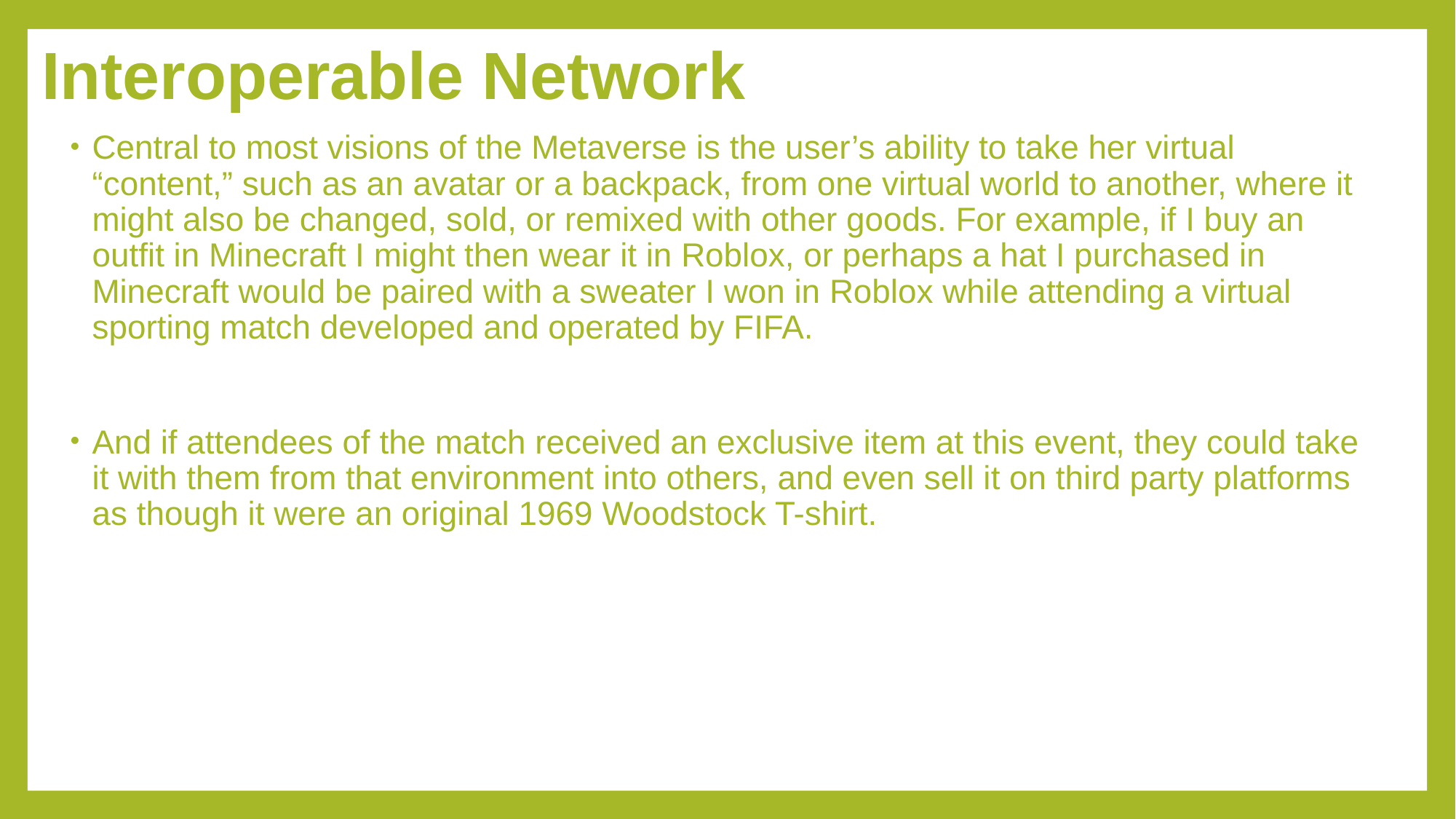

# Interoperable Network
Central to most visions of the Metaverse is the user’s ability to take her virtual “content,” such as an avatar or a backpack, from one virtual world to another, where it might also be changed, sold, or remixed with other goods. For example, if I buy an outfit in Minecraft I might then wear it in Roblox, or perhaps a hat I purchased in Minecraft would be paired with a sweater I won in Roblox while attending a virtual sporting match developed and operated by FIFA.

And if attendees of the match received an exclusive item at this event, they could take it with them from that environment into others, and even sell it on third party platforms as though it were an original 1969 Woodstock T-shirt.